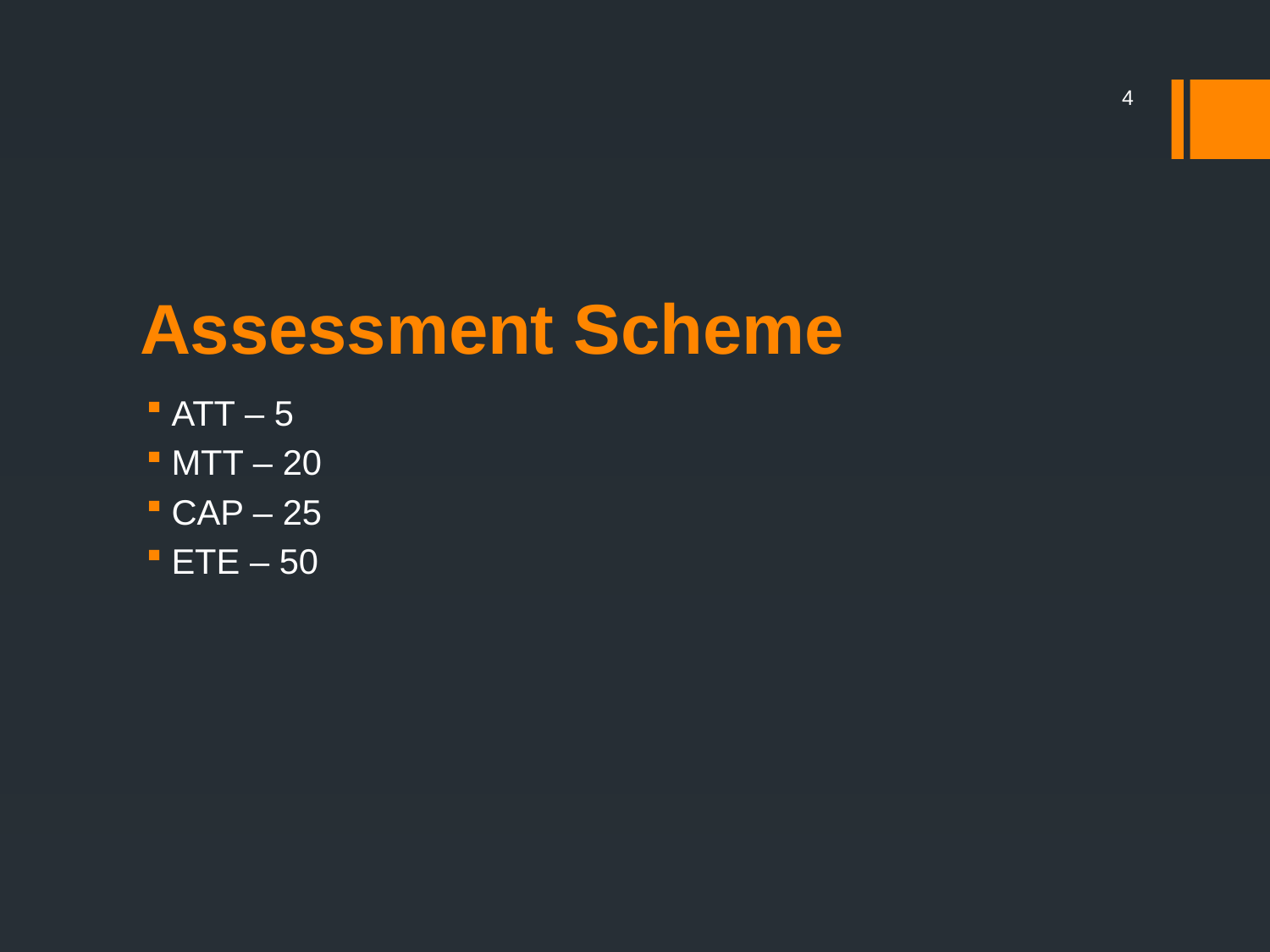

4
# Assessment Scheme
ATT – 5
MTT – 20
CAP – 25
ETE – 50